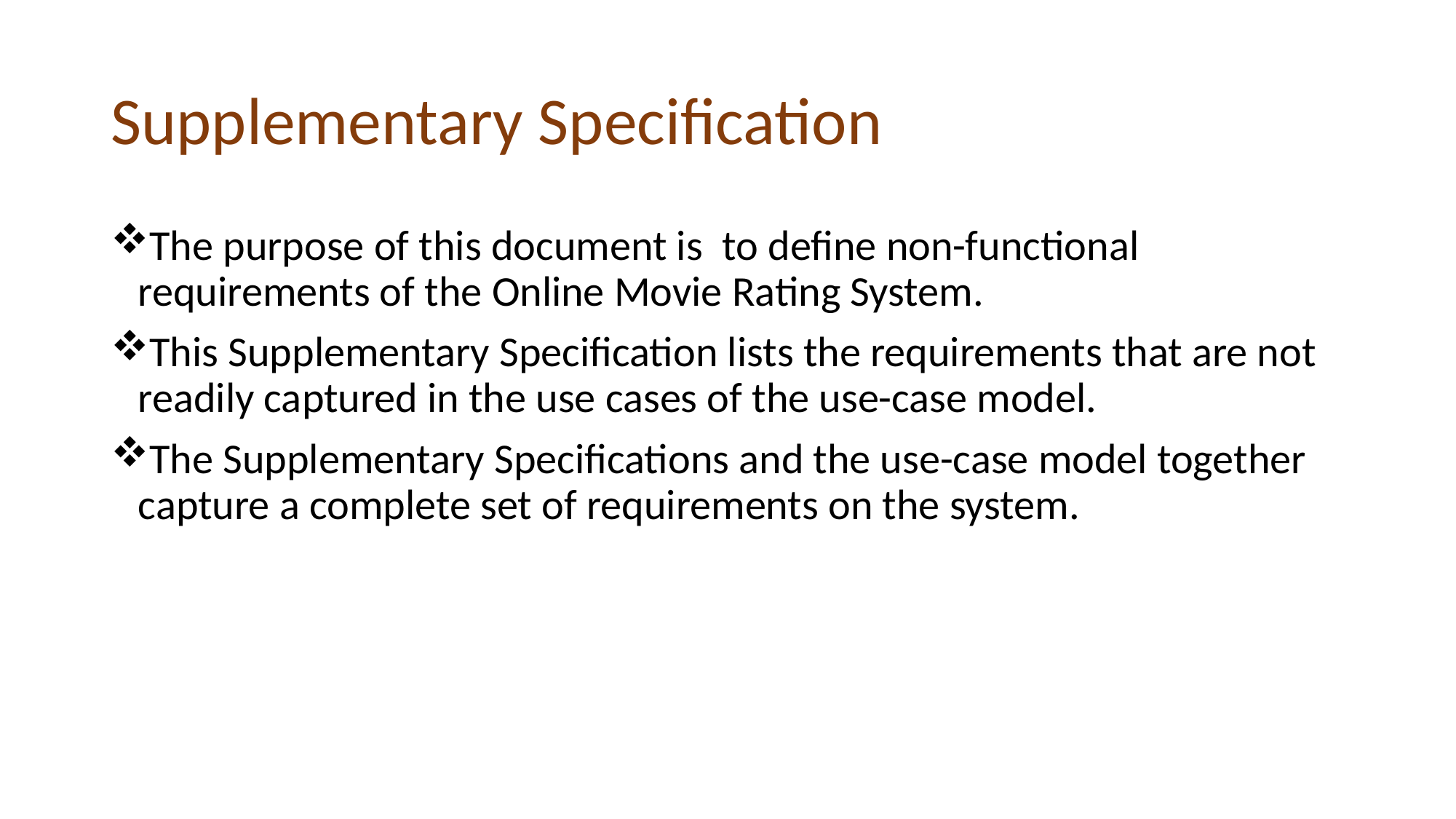

# Supplementary Specification
The purpose of this document is  to define non-functional requirements of the Online Movie Rating System.
This Supplementary Specification lists the requirements that are not readily captured in the use cases of the use-case model.
The Supplementary Specifications and the use-case model together capture a complete set of requirements on the system.